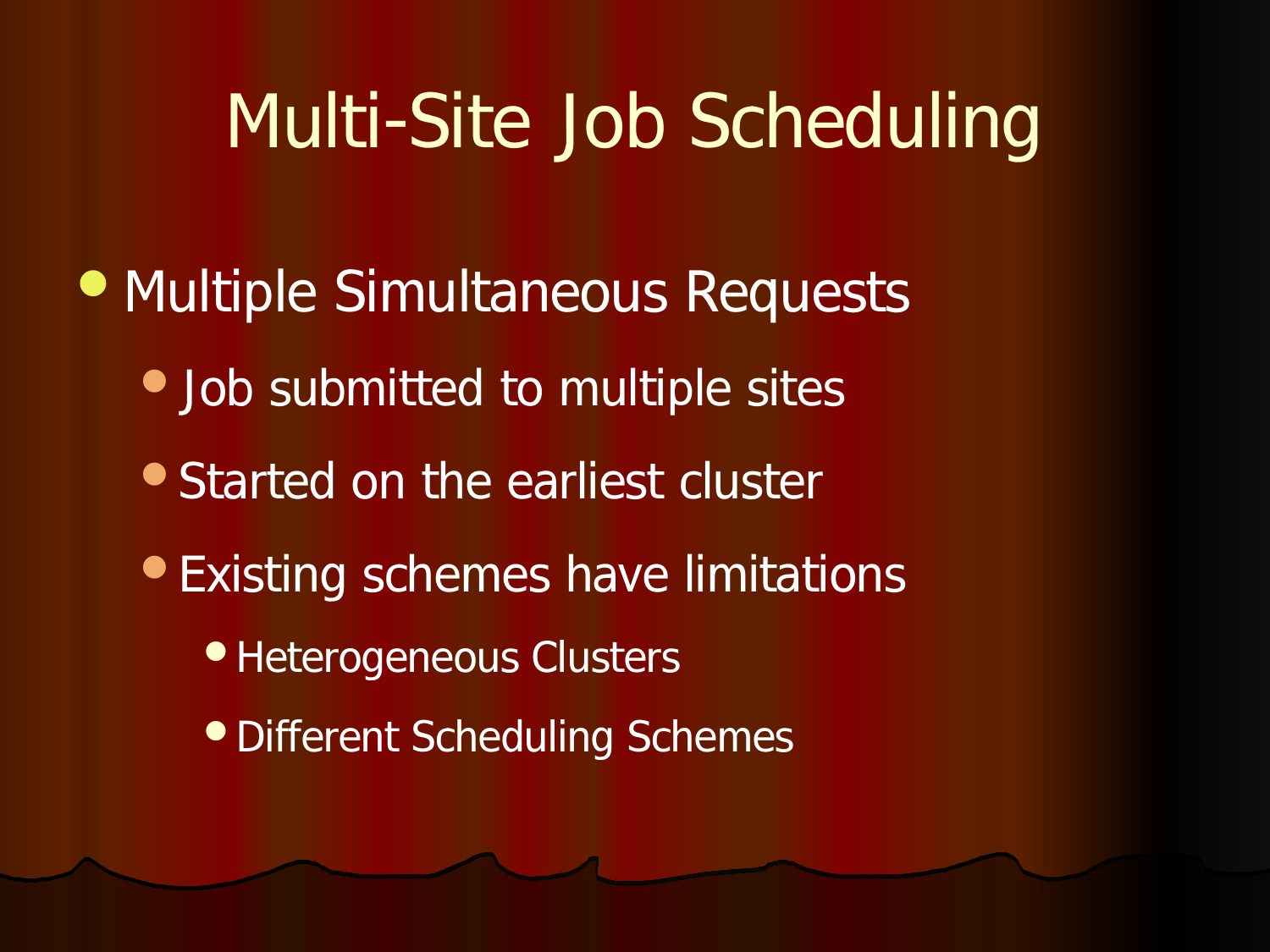

# Multi-Site Job Scheduling
Multiple Simultaneous Requests
Job submitted to multiple sites
Started on the earliest cluster
Existing schemes have limitations
Heterogeneous Clusters
Different Scheduling Schemes